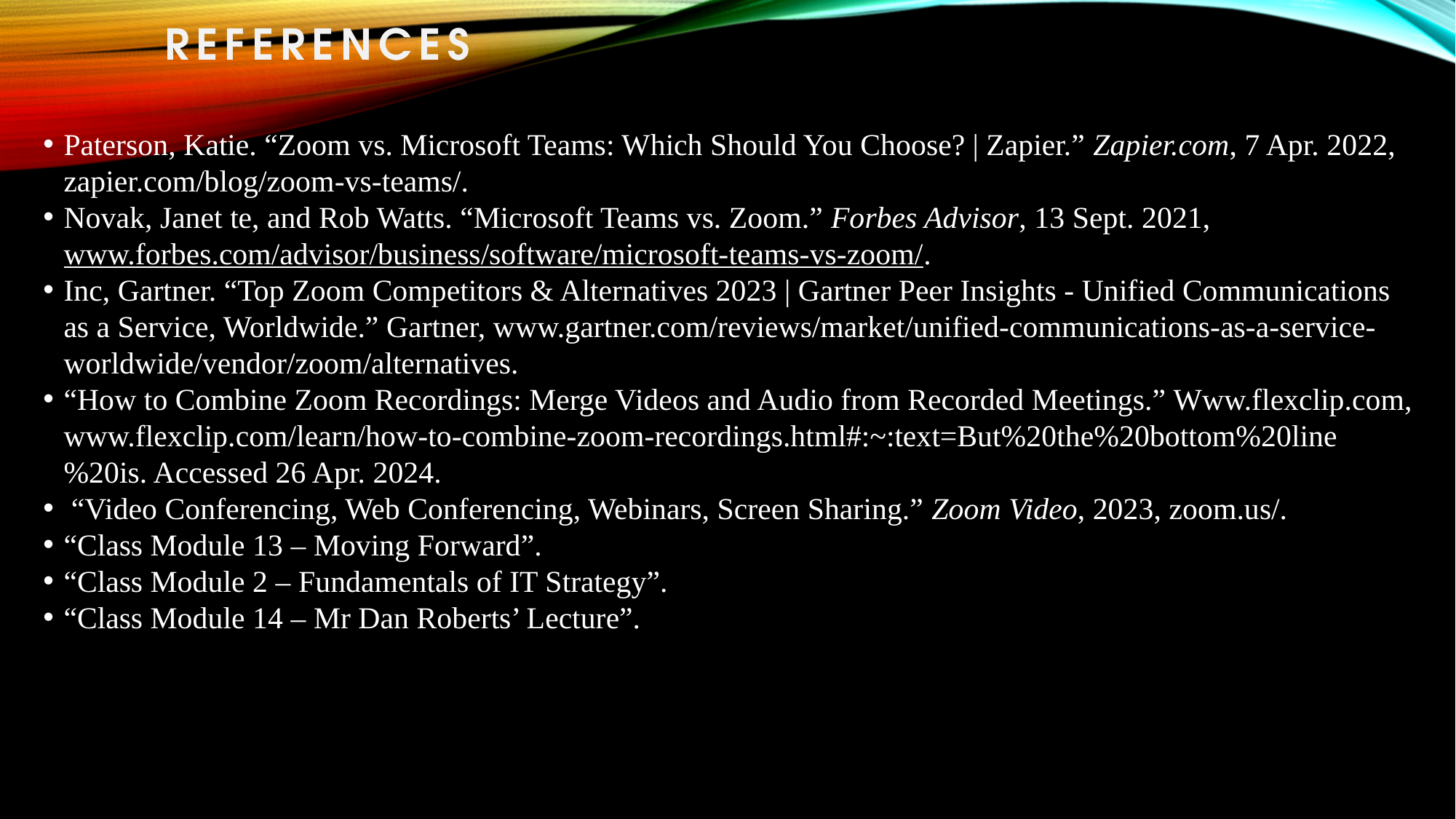

References
Paterson, Katie. “Zoom vs. Microsoft Teams: Which Should You Choose? | Zapier.” Zapier.com, 7 Apr. 2022, zapier.com/blog/zoom-vs-teams/.
Novak, Janet te, and Rob Watts. “Microsoft Teams vs. Zoom.” Forbes Advisor, 13 Sept. 2021, www.forbes.com/advisor/business/software/microsoft-teams-vs-zoom/.
Inc, Gartner. “Top Zoom Competitors & Alternatives 2023 | Gartner Peer Insights - Unified Communications as a Service, Worldwide.” Gartner, www.gartner.com/reviews/market/unified-communications-as-a-service-worldwide/vendor/zoom/alternatives.
‌“How to Combine Zoom Recordings: Merge Videos and Audio from Recorded Meetings.” Www.flexclip.com, www.flexclip.com/learn/how-to-combine-zoom-recordings.html#:~:text=But%20the%20bottom%20line%20is. Accessed 26 Apr. 2024.
 “Video Conferencing, Web Conferencing, Webinars, Screen Sharing.” Zoom Video, 2023, zoom.us/.
“Class Module 13 – Moving Forward”.
“Class Module 2 – Fundamentals of IT Strategy”.
“Class Module 14 – Mr Dan Roberts’ Lecture”.

‌